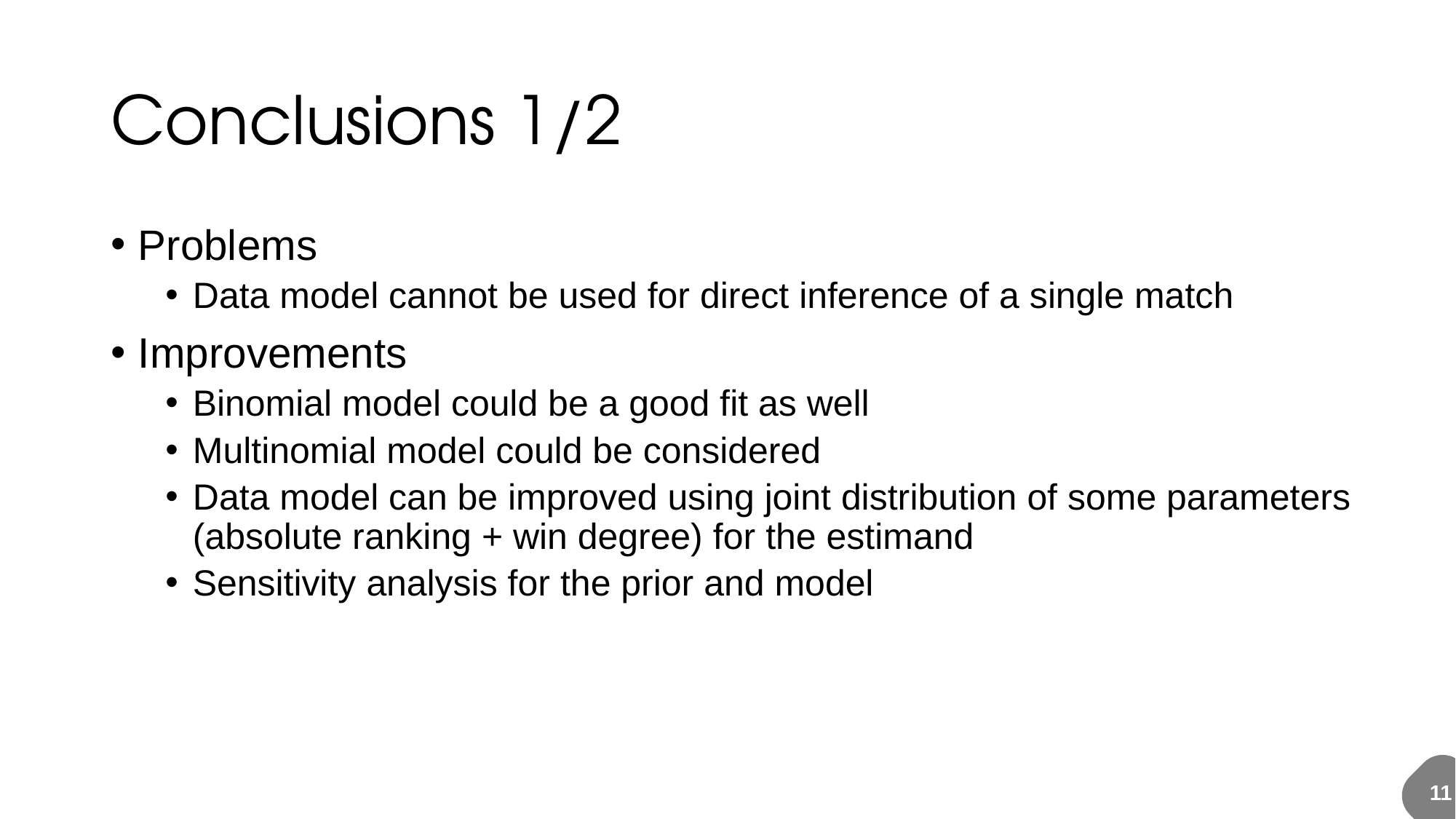

# Conclusions 1/2
Problems
Data model cannot be used for direct inference of a single match
Improvements
Binomial model could be a good fit as well
Multinomial model could be considered
Data model can be improved using joint distribution of some parameters (absolute ranking + win degree) for the estimand
Sensitivity analysis for the prior and model

11